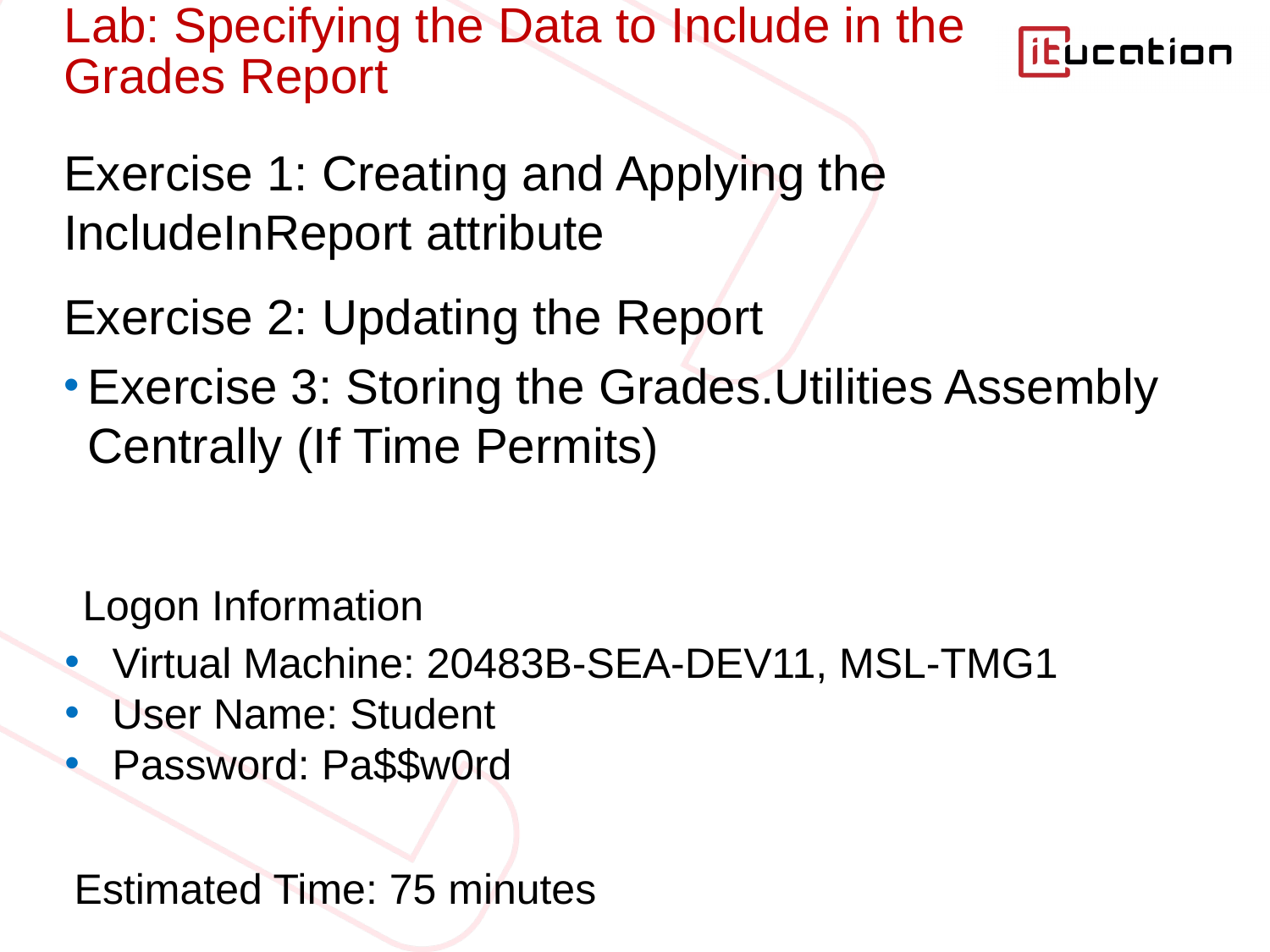

# Lab: Specifying the Data to Include in the Grades Report
Exercise 1: Creating and Applying the IncludeInReport attribute
Exercise 2: Updating the Report
Exercise 3: Storing the Grades.Utilities Assembly Centrally (If Time Permits)
Logon Information
Virtual Machine: 20483B-SEA-DEV11, MSL-TMG1
User Name: Student
Password: Pa$$w0rd

Estimated Time: 75 minutes